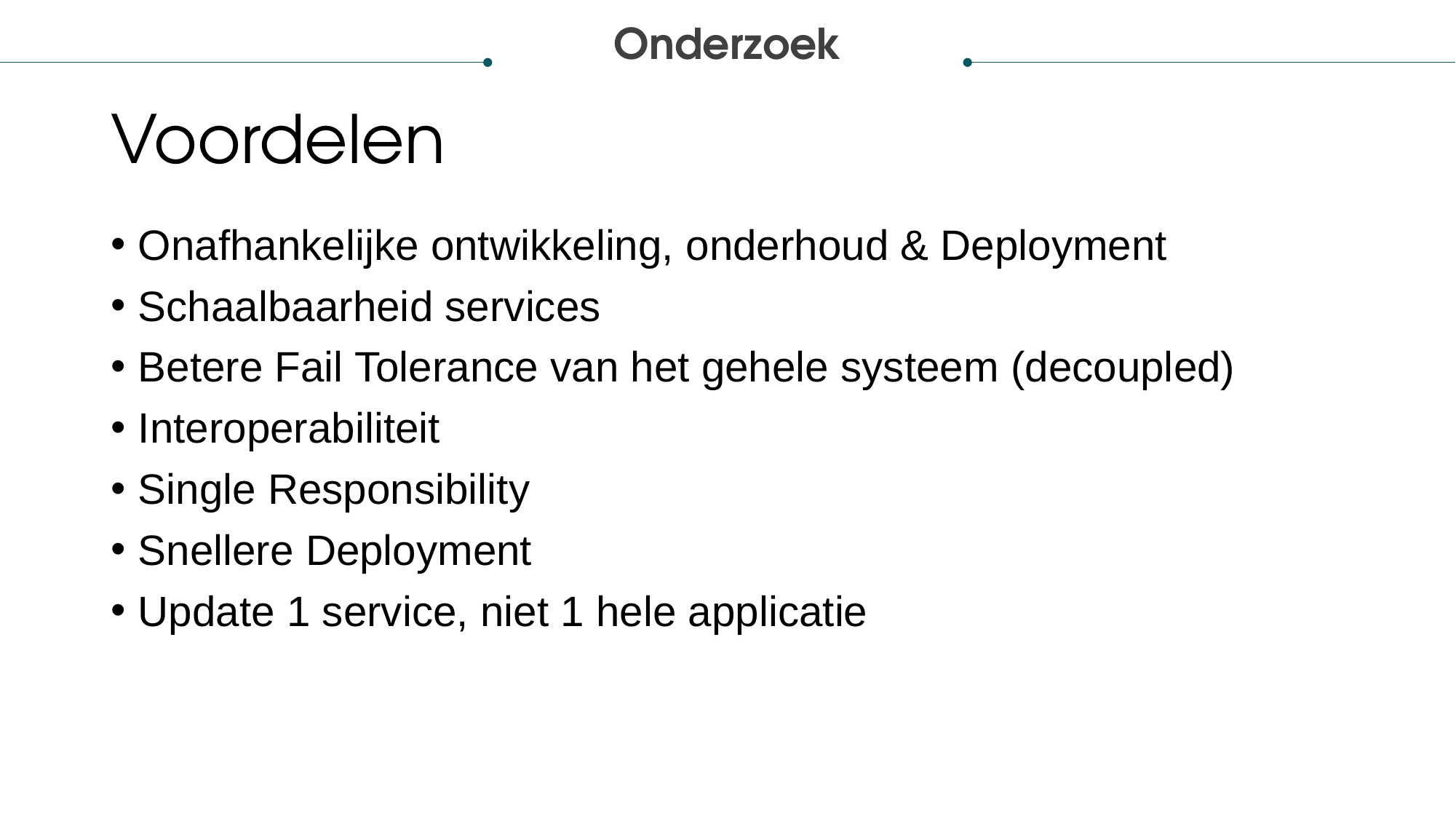

Onderzoek
# Voordelen
Onafhankelijke ontwikkeling, onderhoud & Deployment
Schaalbaarheid services
Betere Fail Tolerance van het gehele systeem (decoupled)
Interoperabiliteit
Single Responsibility
Snellere Deployment
Update 1 service, niet 1 hele applicatie